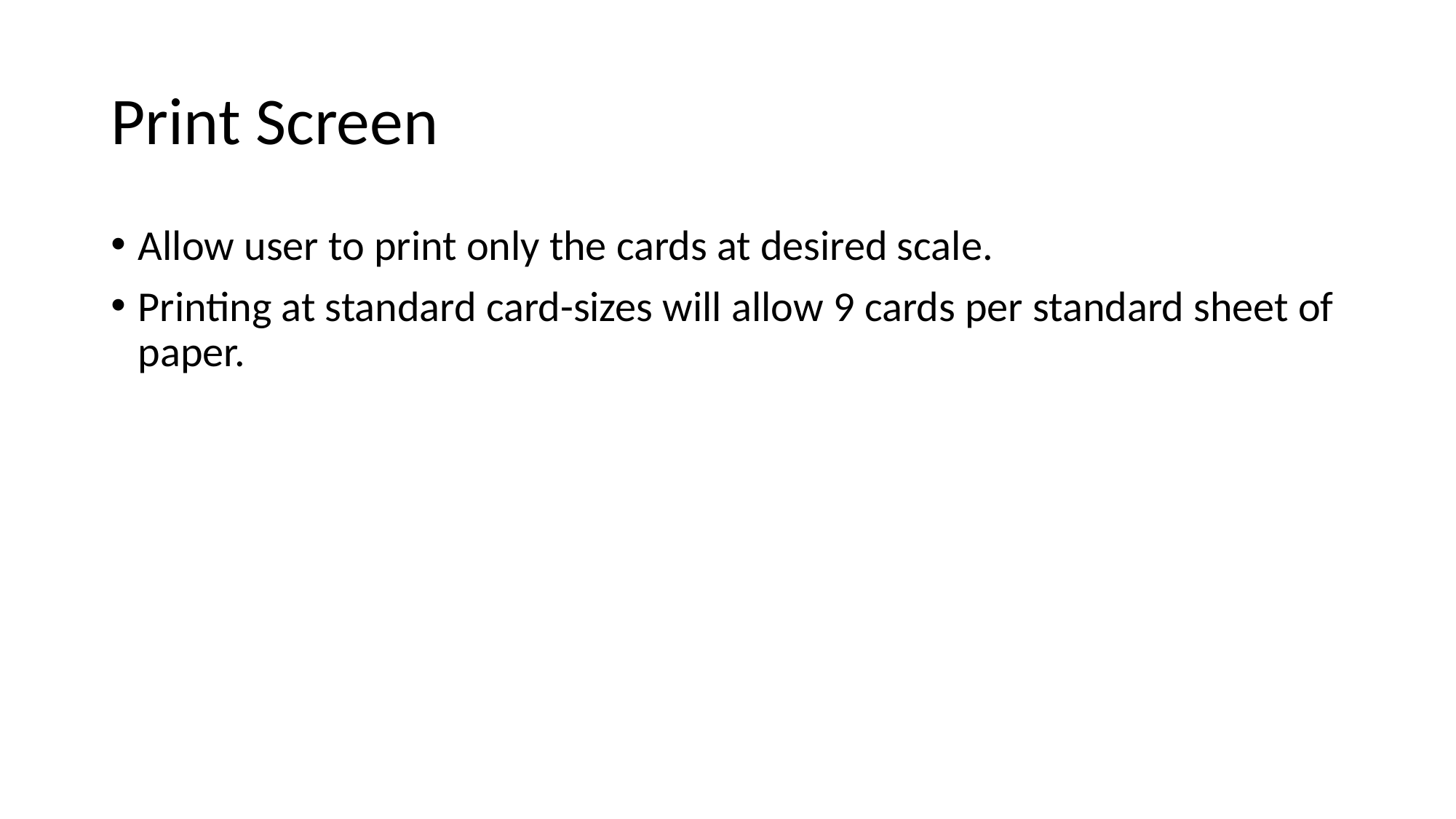

# Print Screen
Allow user to print only the cards at desired scale.
Printing at standard card-sizes will allow 9 cards per standard sheet of paper.